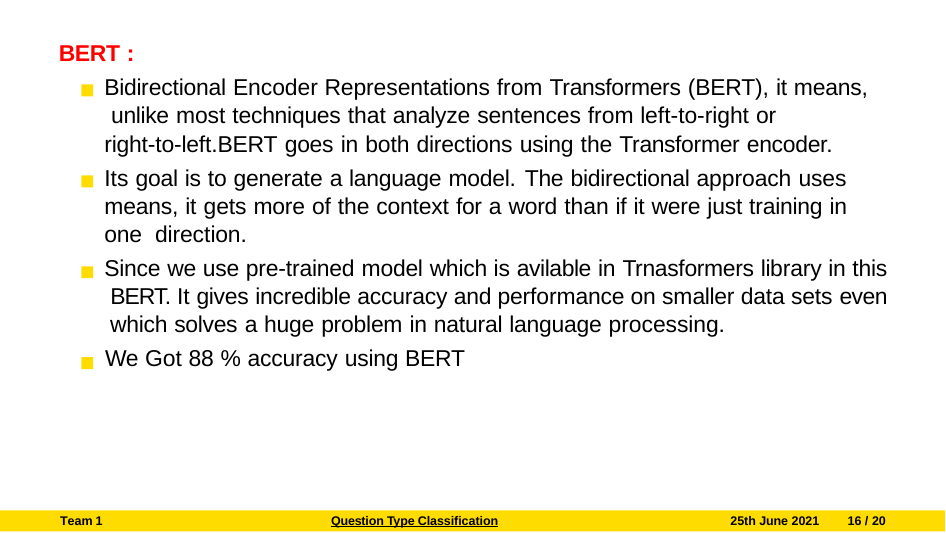

BERT :
Bidirectional Encoder Representations from Transformers (BERT), it means,  unlike most techniques that analyze sentences from left-to-right or
right-to-left.BERT goes in both directions using the Transformer encoder.
Its goal is to generate a language model. The bidirectional approach uses  means, it gets more of the context for a word than if it were just training in one  direction.
Since we use pre-trained model which is avilable in Trnasformers library in this  BERT. It gives incredible accuracy and performance on smaller data sets even  which solves a huge problem in natural language processing.
We Got 88 % accuracy using BERT

Team 1
Question Type Classification
25th June 2021
16 / 20